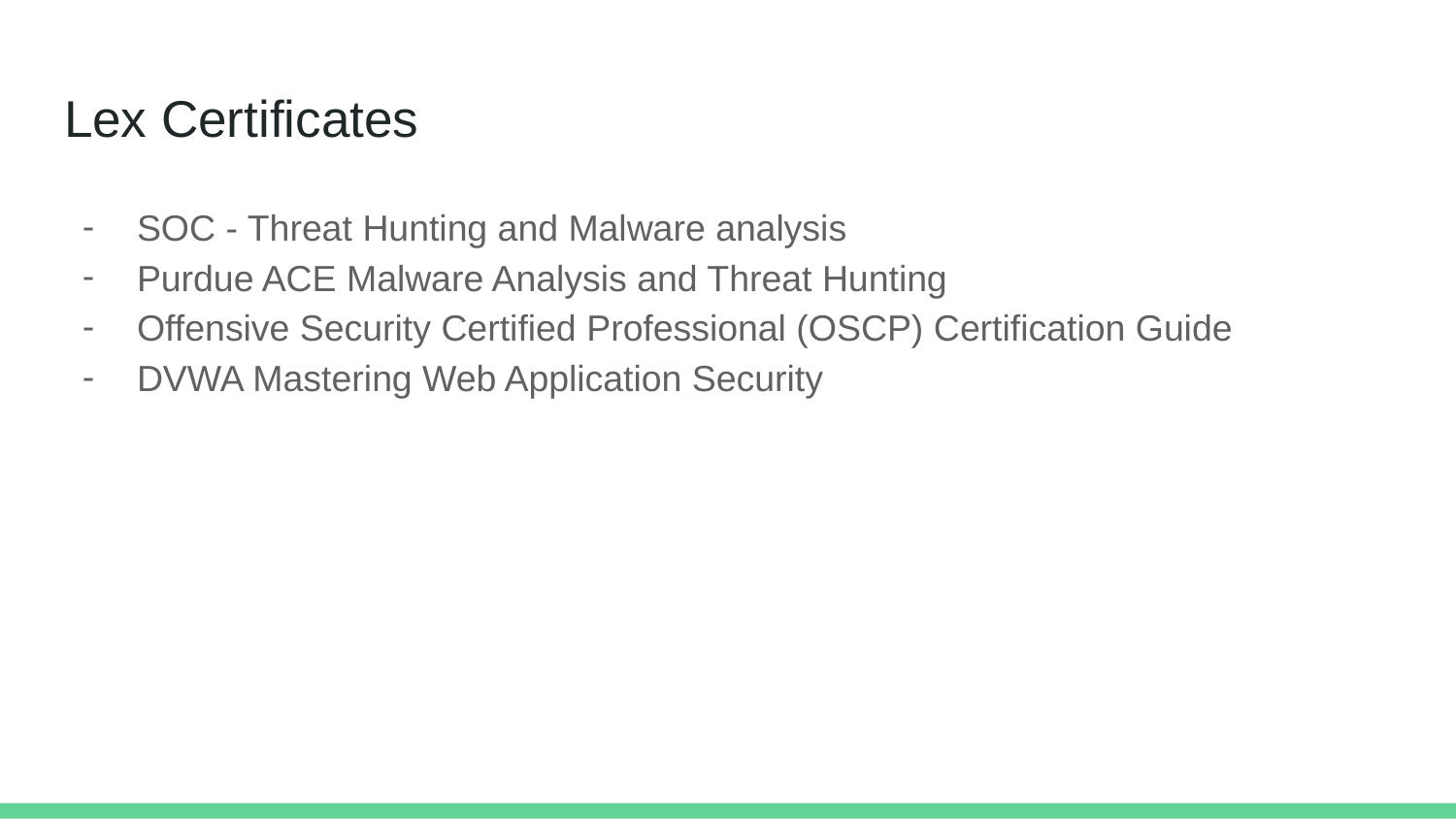

# Lex Certificates
SOC - Threat Hunting and Malware analysis
Purdue ACE Malware Analysis and Threat Hunting
Offensive Security Certified Professional (OSCP) Certification Guide
DVWA Mastering Web Application Security